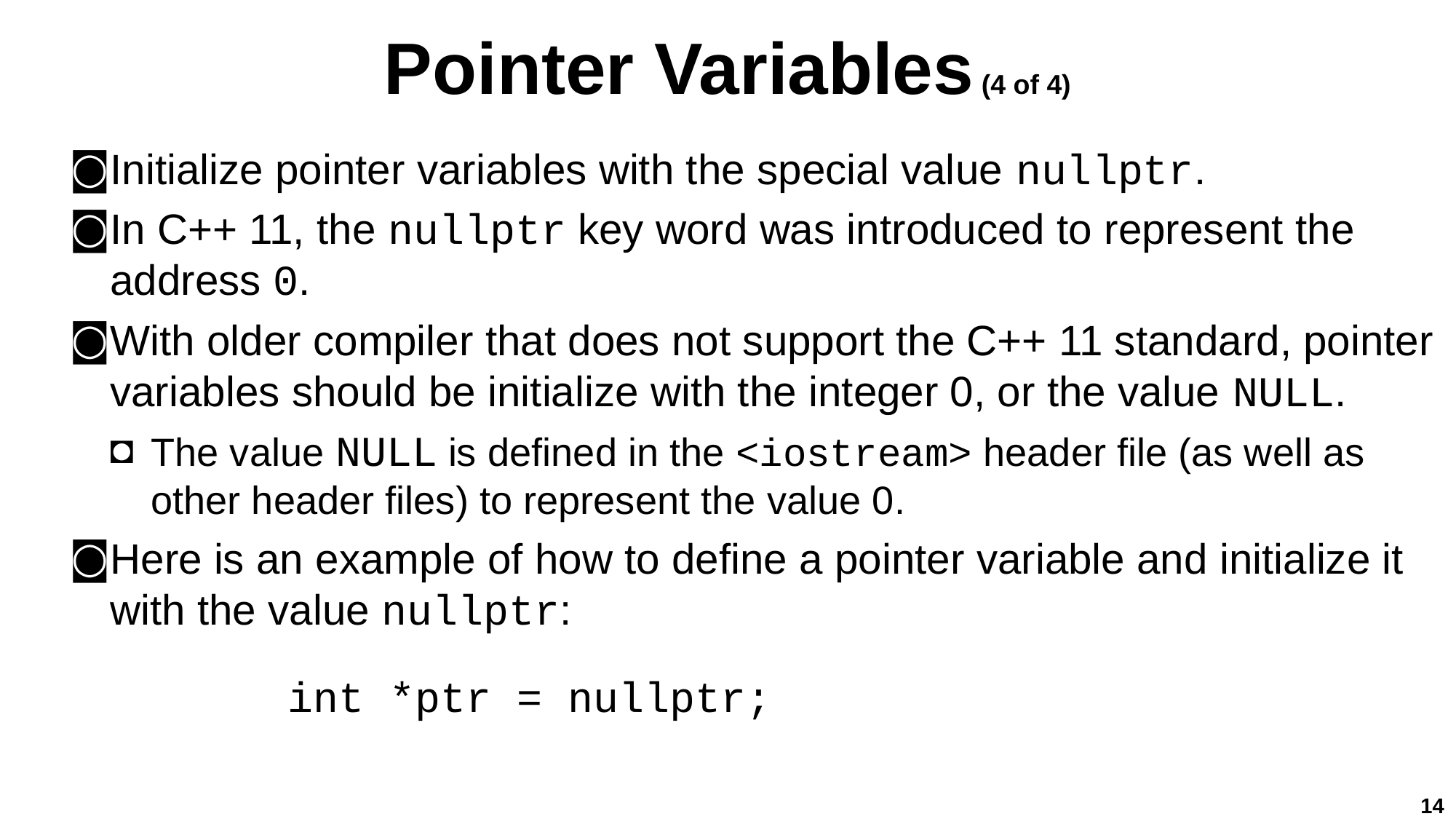

# Pointer Variables (4 of 4)
Initialize pointer variables with the special value nullptr.
In C++ 11, the nullptr key word was introduced to represent the address 0.
With older compiler that does not support the C++ 11 standard, pointer variables should be initialize with the integer 0, or the value NULL.
The value NULL is defined in the <iostream> header file (as well as other header files) to represent the value 0.
Here is an example of how to define a pointer variable and initialize it with the value nullptr:
int *ptr = nullptr;
14